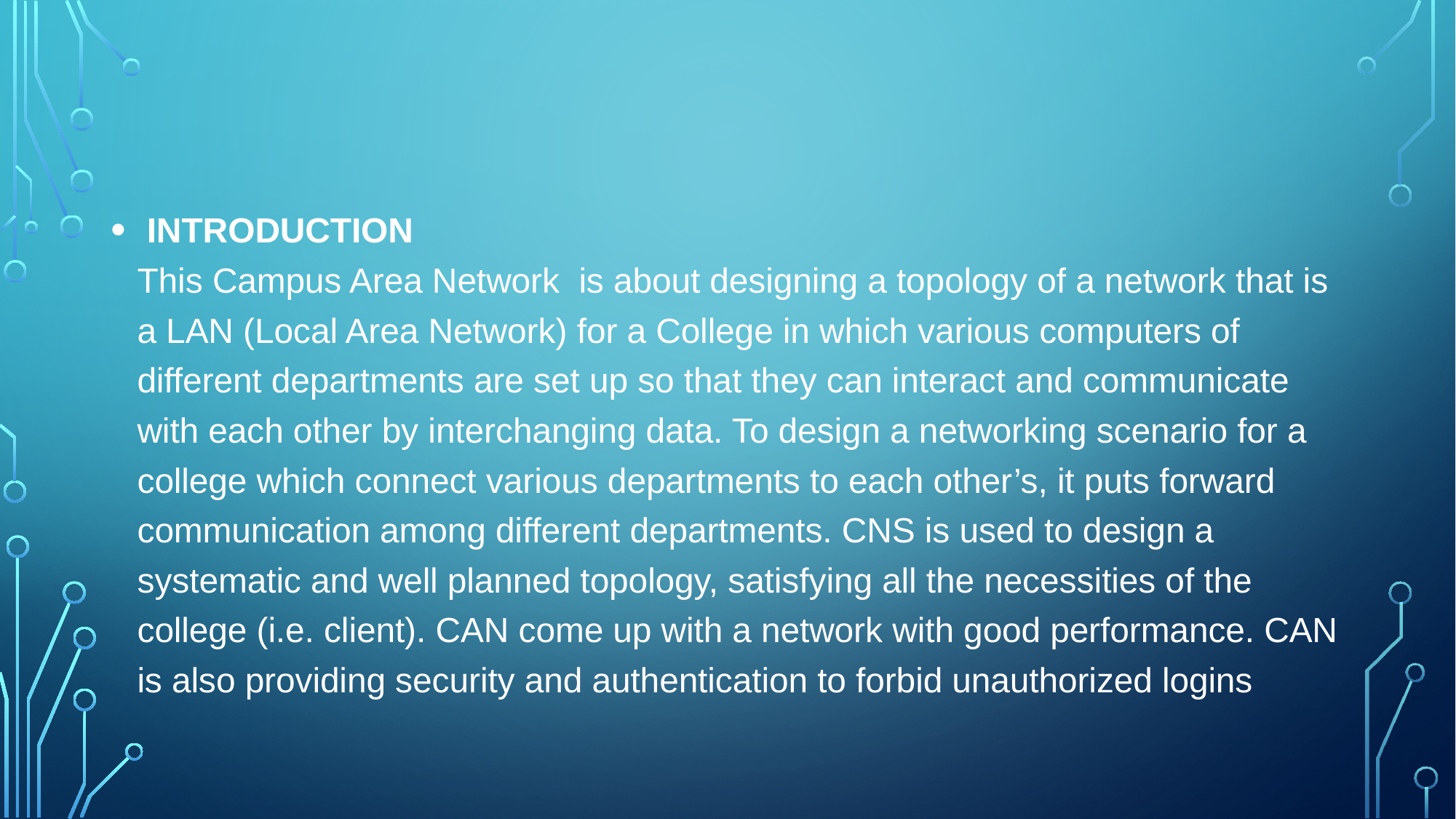

INTRODUCTION
This Campus Area Network  is about designing a topology of a network that is a LAN (Local Area Network) for a College in which various computers of different departments are set up so that they can interact and communicate with each other by interchanging data. To design a networking scenario for a college which connect various departments to each other’s, it puts forward communication among different departments. CNS is used to design a systematic and well planned topology, satisfying all the necessities of the college (i.e. client). CAN come up with a network with good performance. CAN is also providing security and authentication to forbid unauthorized logins